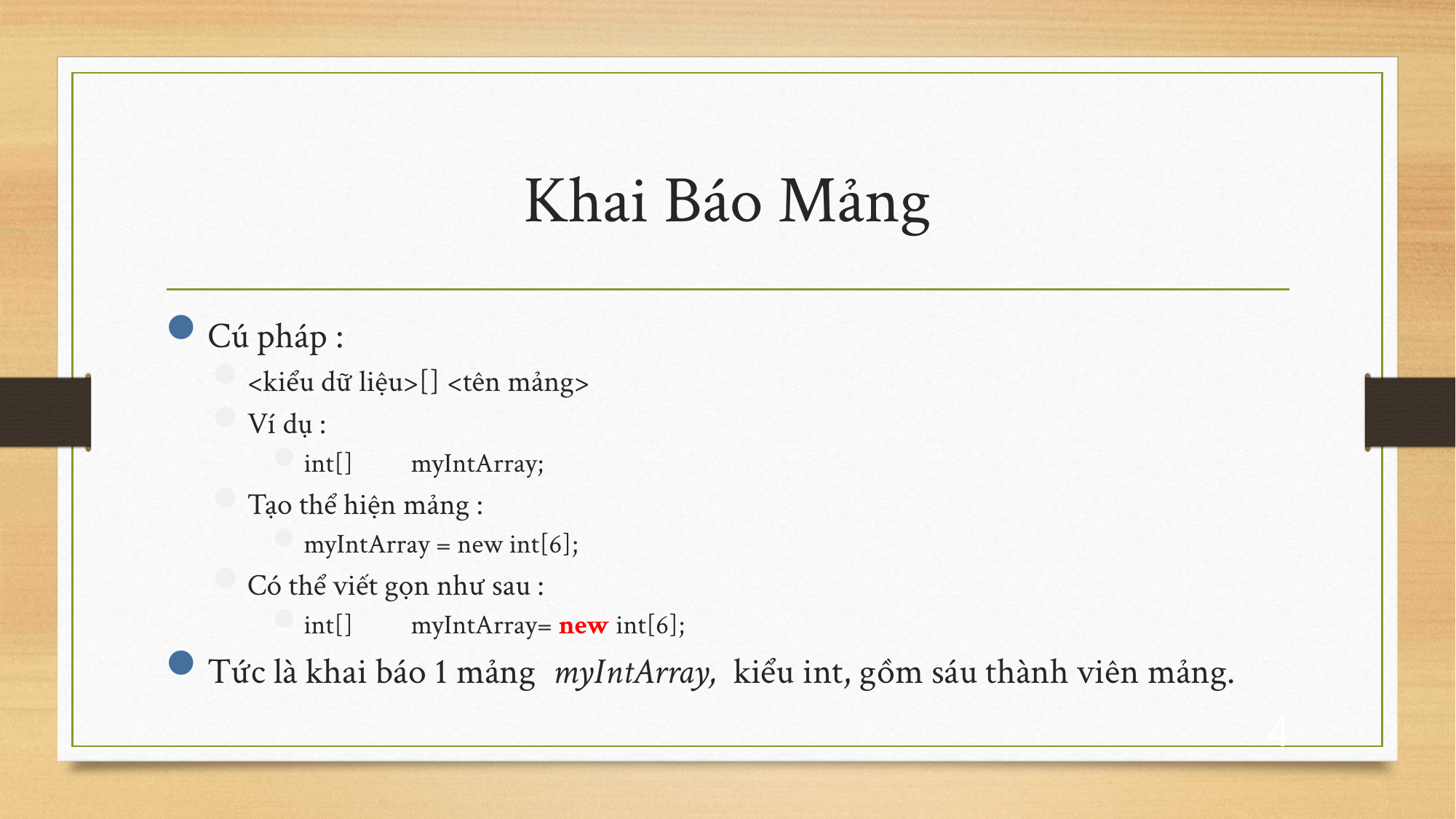

# Khai Báo Mảng
Cú pháp :
<kiểu dữ liệu>[] <tên mảng>
Ví dụ :
int[]	myIntArray;
Tạo thể hiện mảng :
myIntArray = new int[6];
Có thể viết gọn như sau :
int[]	myIntArray= new int[6];
Tức là khai báo 1 mảng  myIntArray,  kiểu int, gồm sáu thành viên mảng.
4